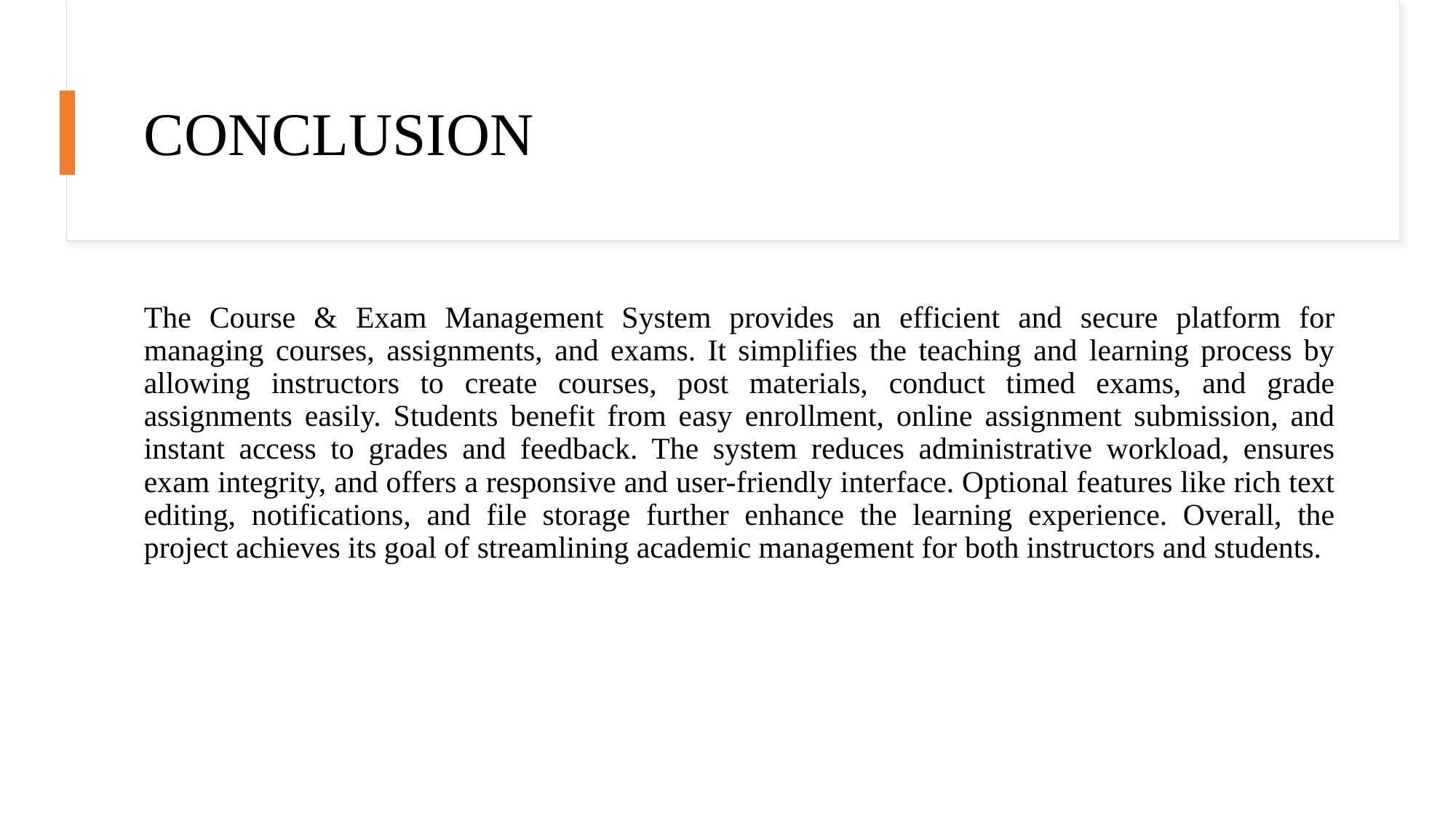

# CONCLUSION

The Course & Exam Management System provides an efficient and secure platform for managing courses, assignments, and exams. It simplifies the teaching and learning process by allowing instructors to create courses, post materials, conduct timed exams, and grade assignments easily. Students benefit from easy enrollment, online assignment submission, and instant access to grades and feedback. The system reduces administrative workload, ensures exam integrity, and offers a responsive and user-friendly interface. Optional features like rich text editing, notifications, and file storage further enhance the learning experience. Overall, the project achieves its goal of streamlining academic management for both instructors and students.